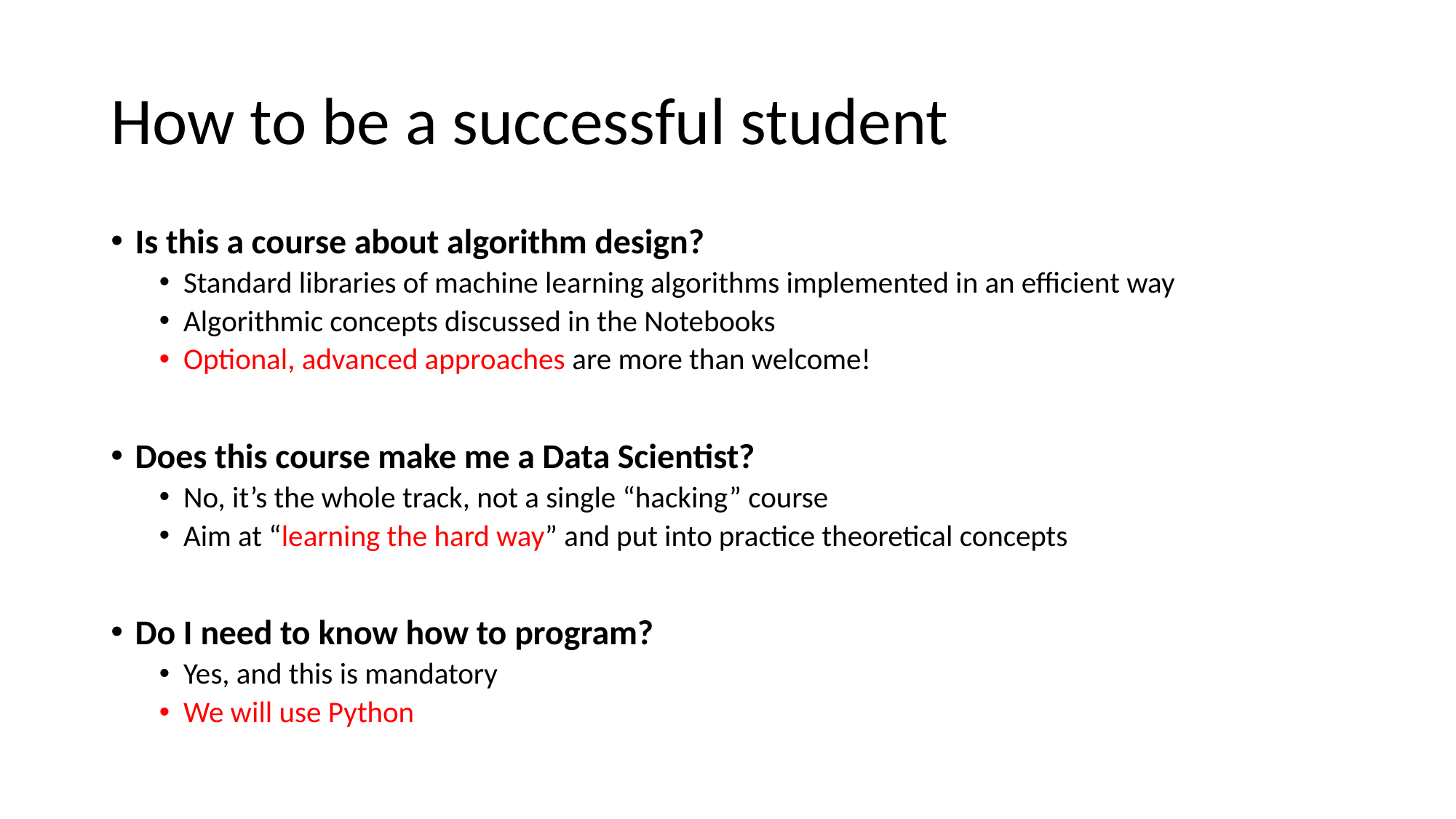

# How to be a successful student
Is this a course about algorithm design?
Standard libraries of machine learning algorithms implemented in an efficient way
Algorithmic concepts discussed in the Notebooks
Optional, advanced approaches are more than welcome!

Does this course make me a Data Scientist?
No, it’s the whole track, not a single “hacking” course
Aim at “learning the hard way” and put into practice theoretical concepts

Do I need to know how to program?
Yes, and this is mandatory
We will use Python